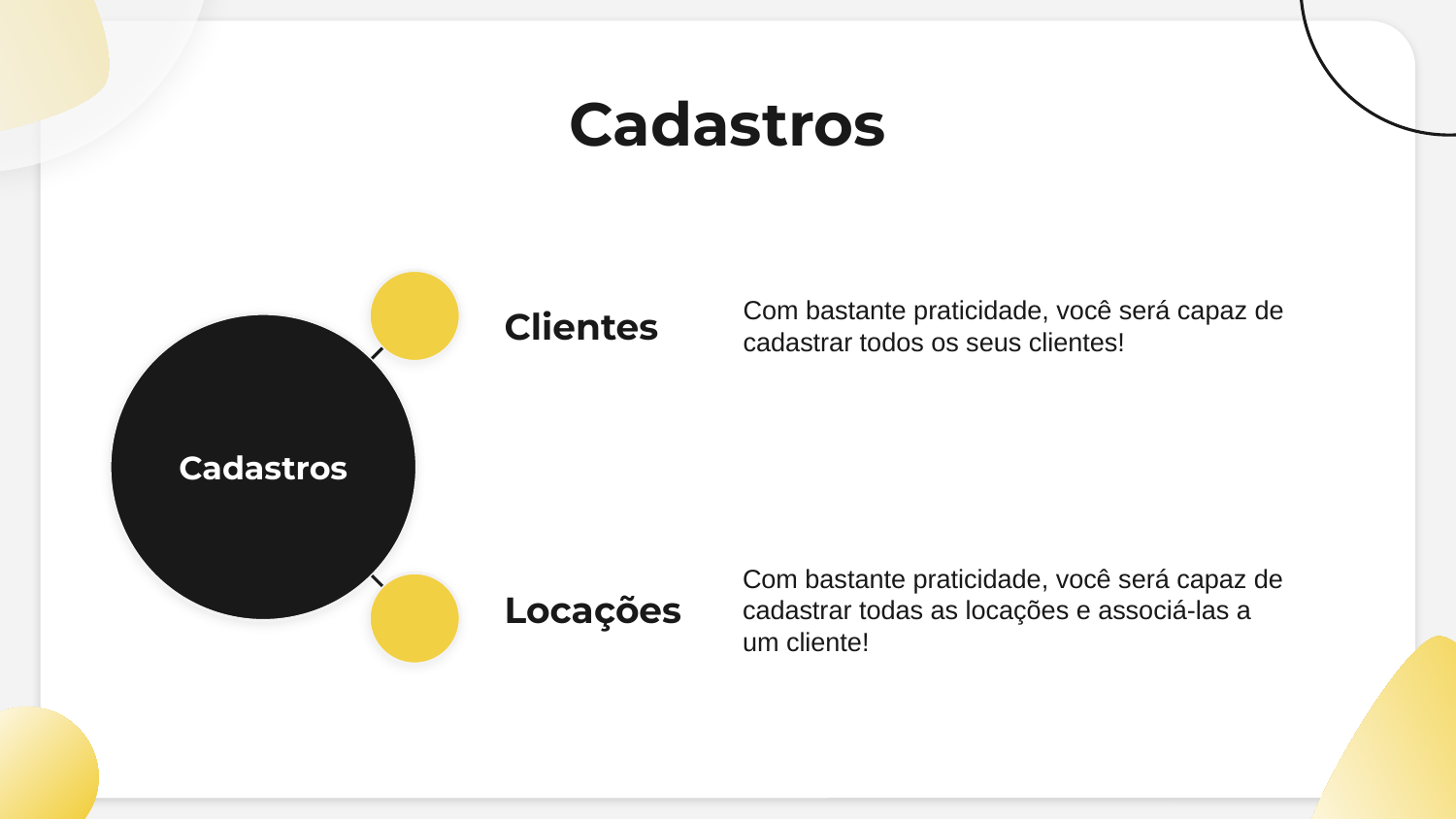

# Cadastros

Com bastante praticidade, você será capaz de cadastrar todos os seus clientes!
Clientes
Cadastros
Locações
Com bastante praticidade, você será capaz de cadastrar todas as locações e associá-las a um cliente!